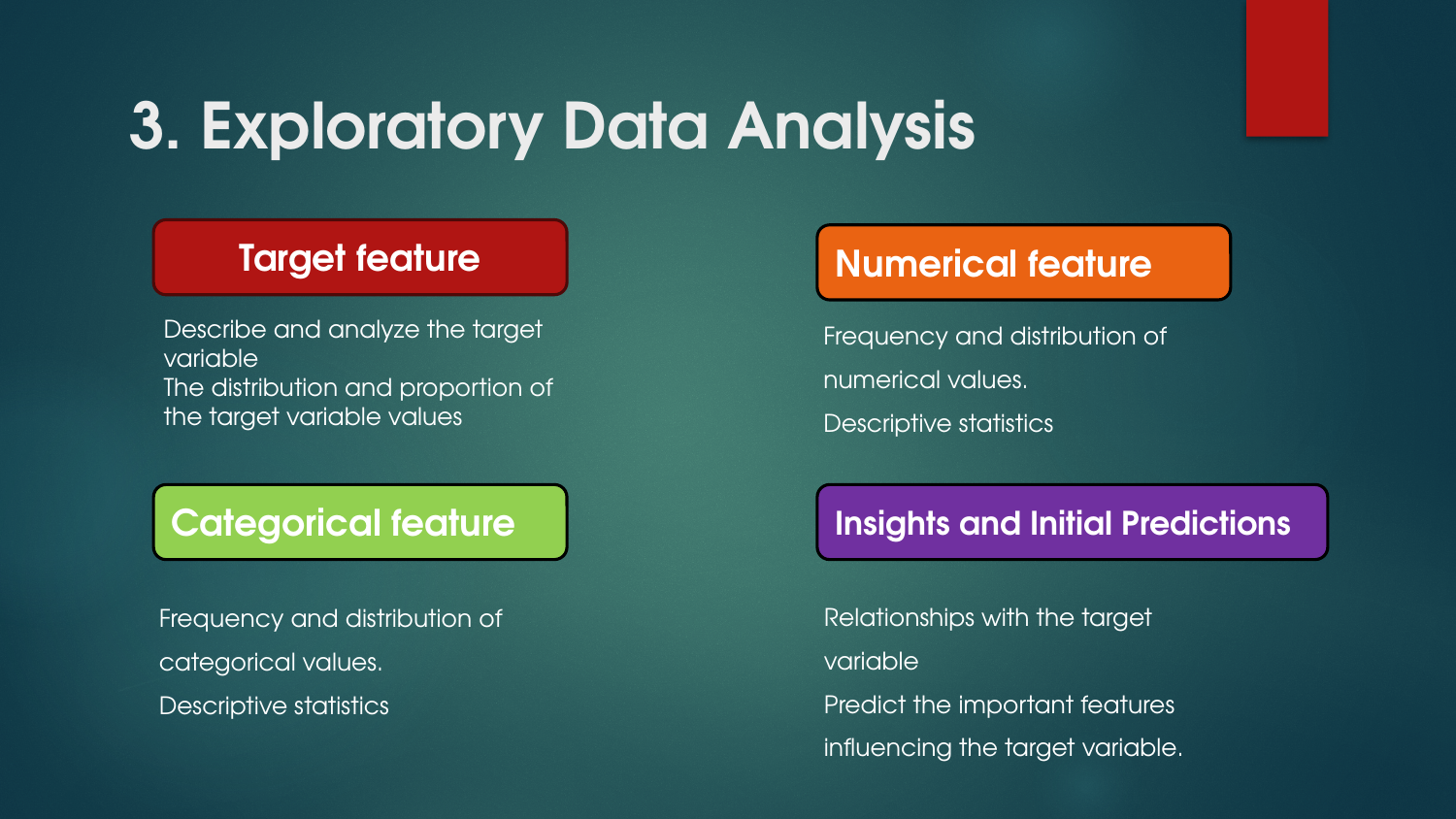

# 3. Exploratory Data Analysis
Target feature
Numerical feature
Frequency and distribution of numerical values.
Descriptive statistics
Describe and analyze the target variable
The distribution and proportion of the target variable values
Categorical feature
Insights and Initial Predictions
Relationships with the target variable
Predict the important features influencing the target variable.
Frequency and distribution of categorical values.
Descriptive statistics